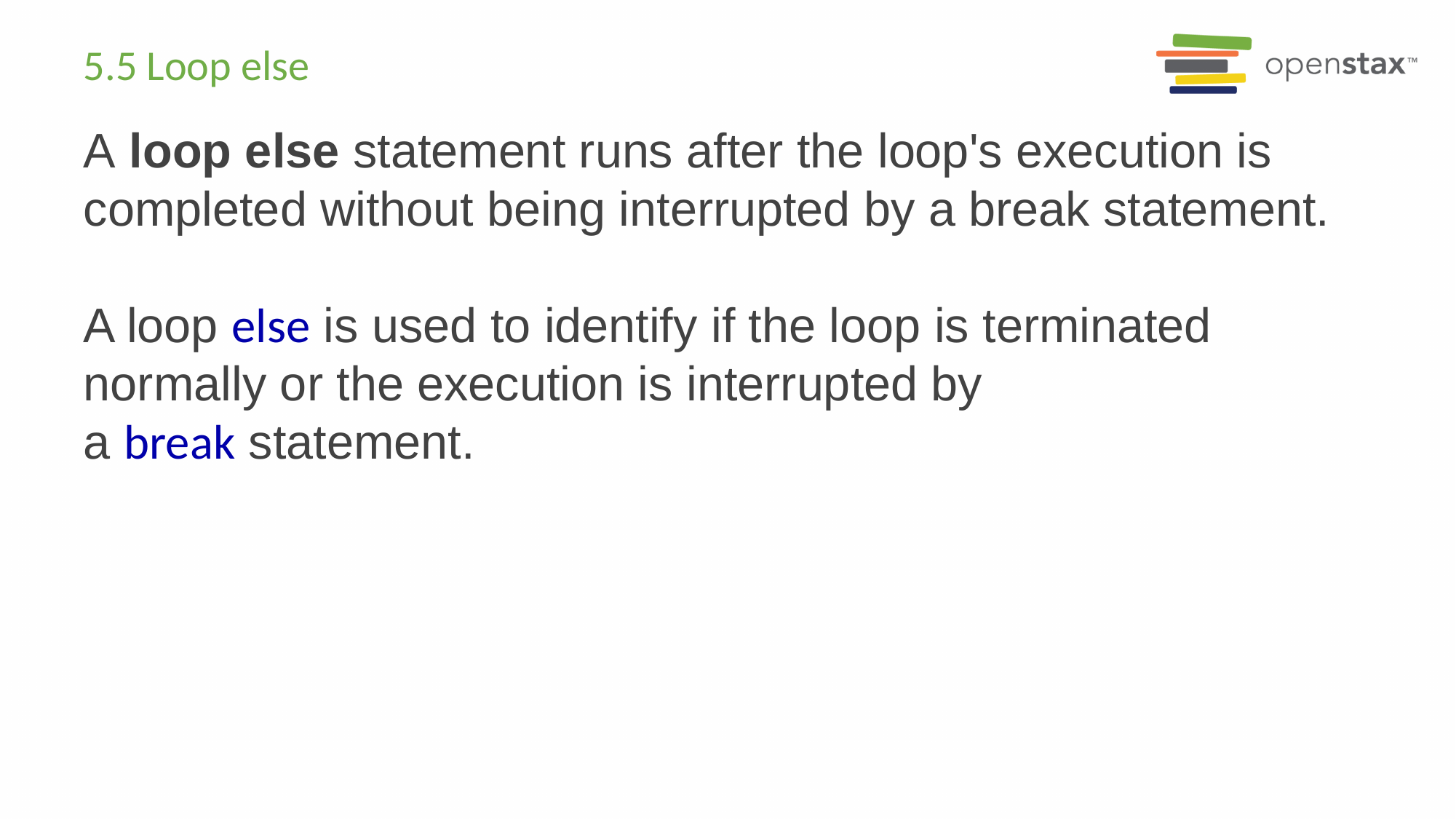

# 5.5 Loop else
A loop else statement runs after the loop's execution is completed without being interrupted by a break statement.

A loop else is used to identify if the loop is terminated normally or the execution is interrupted by a break statement.